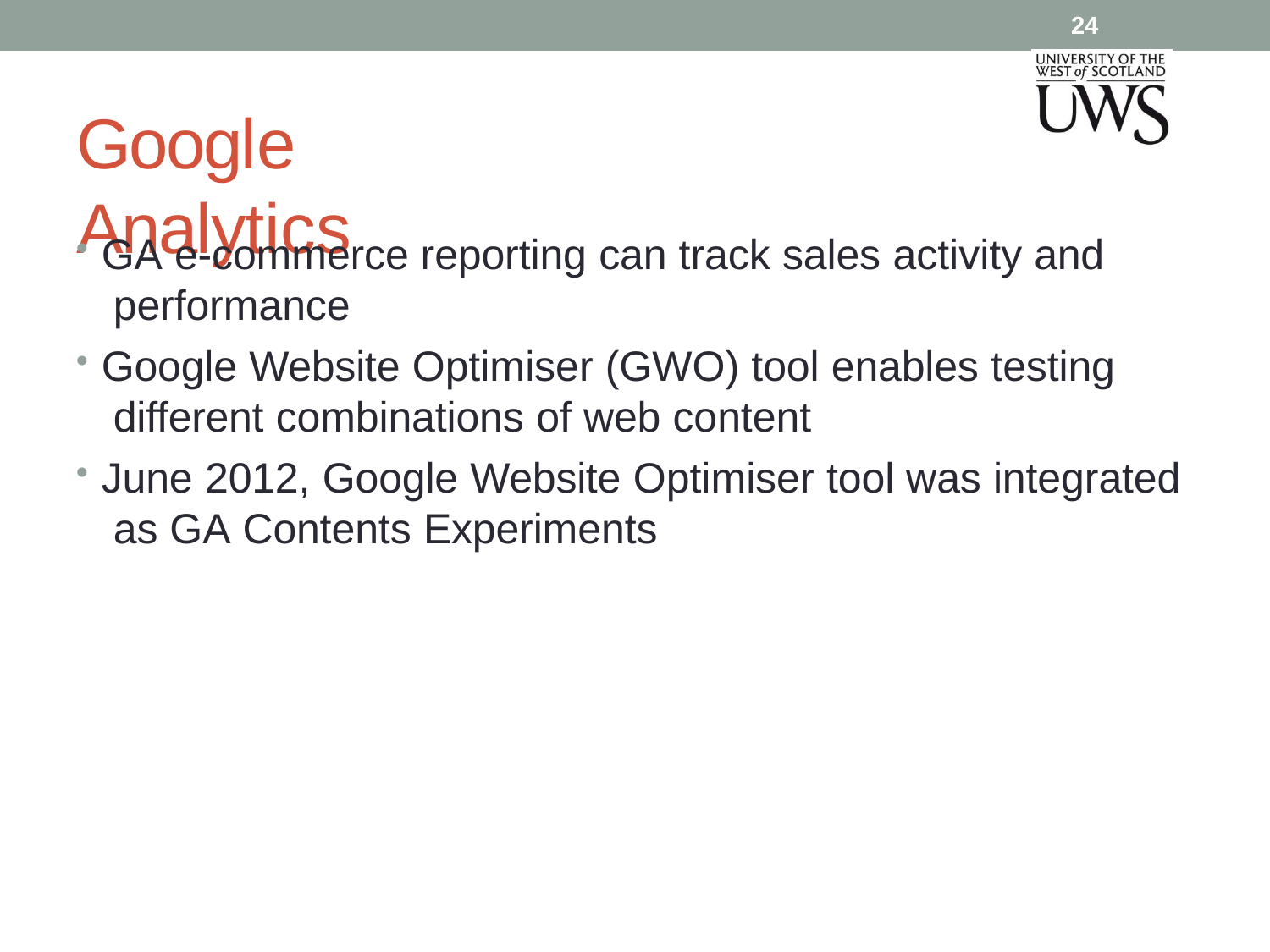

24
# Google Analytics
GA e-commerce reporting can track sales activity and  performance
Google Website Optimiser (GWO) tool enables testing  different combinations of web content
June 2012, Google Website Optimiser tool was integrated  as GA Contents Experiments